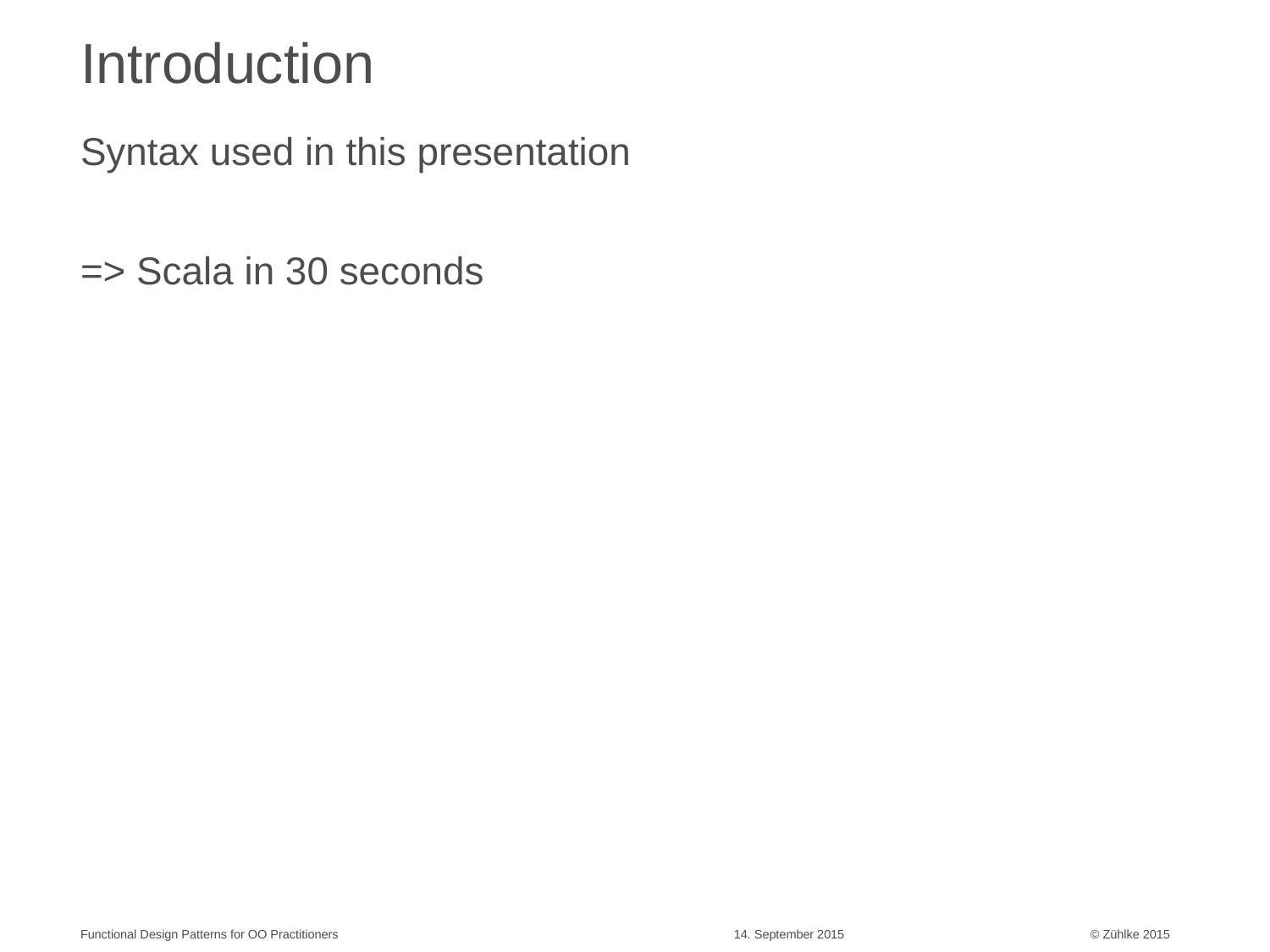

# Introduction
Syntax used in this presentation
=> Scala in 30 seconds
Functional Design Patterns for OO Practitioners
14. September 2015